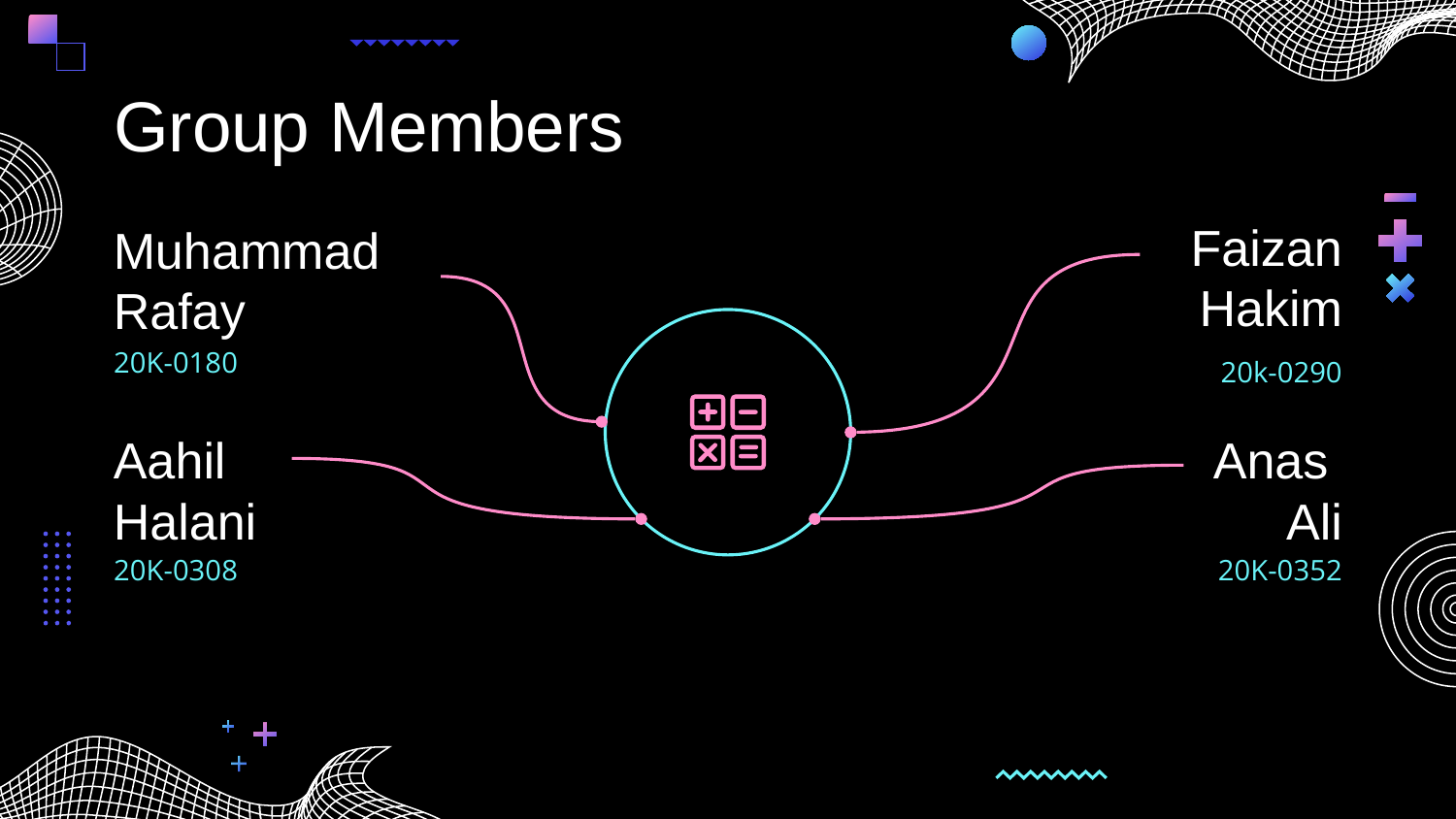

# Group Members
Muhammad Rafay
Faizan Hakim

20K-0180
20k-0290

Aahil
Halani
Anas
Ali
20K-0308
20K-0352